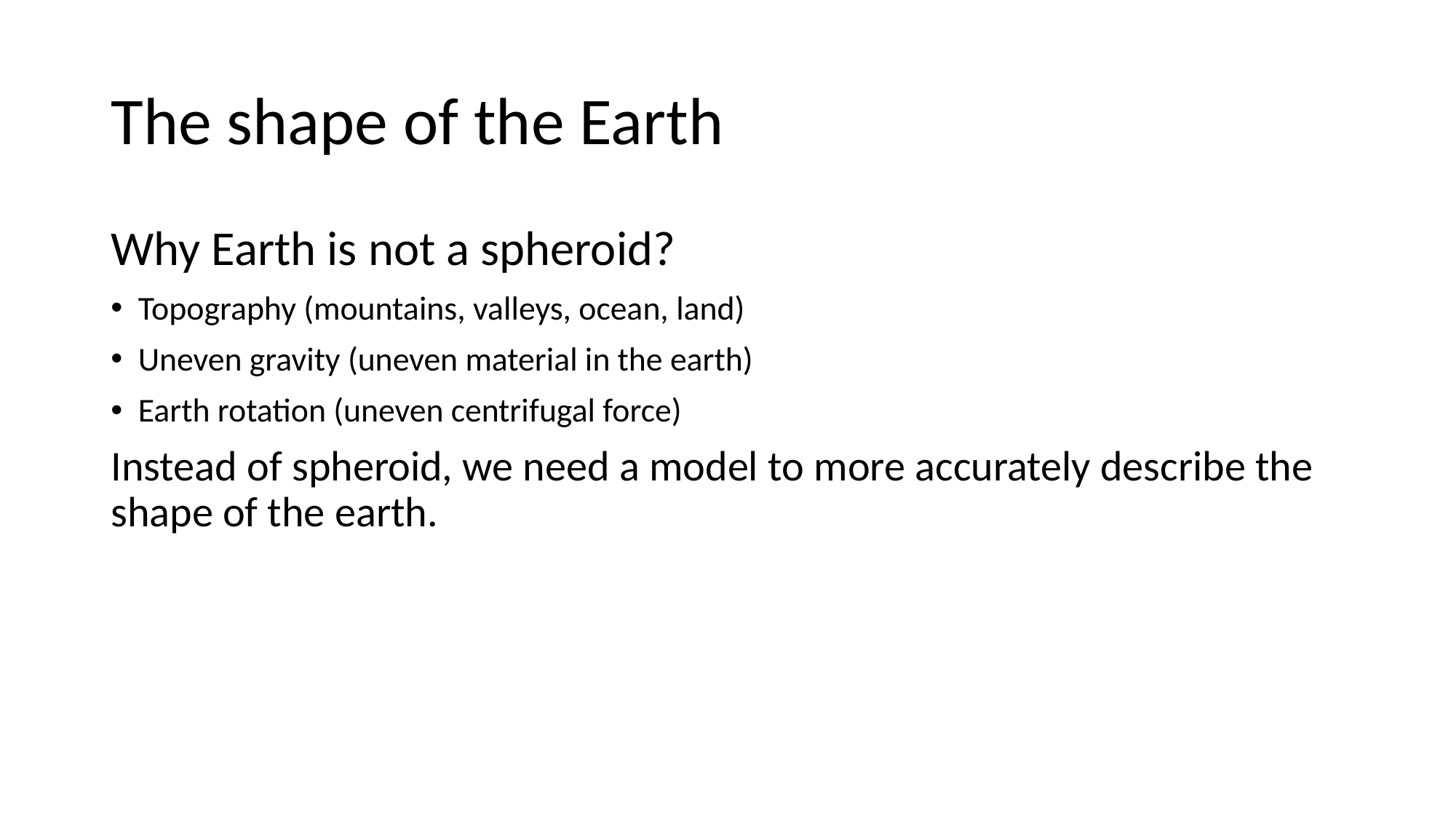

# The shape of the Earth
Why Earth is not a spheroid?
Topography (mountains, valleys, ocean, land)
Uneven gravity (uneven material in the earth)
Earth rotation (uneven centrifugal force)
Instead of spheroid, we need a model to more accurately describe the shape of the earth.